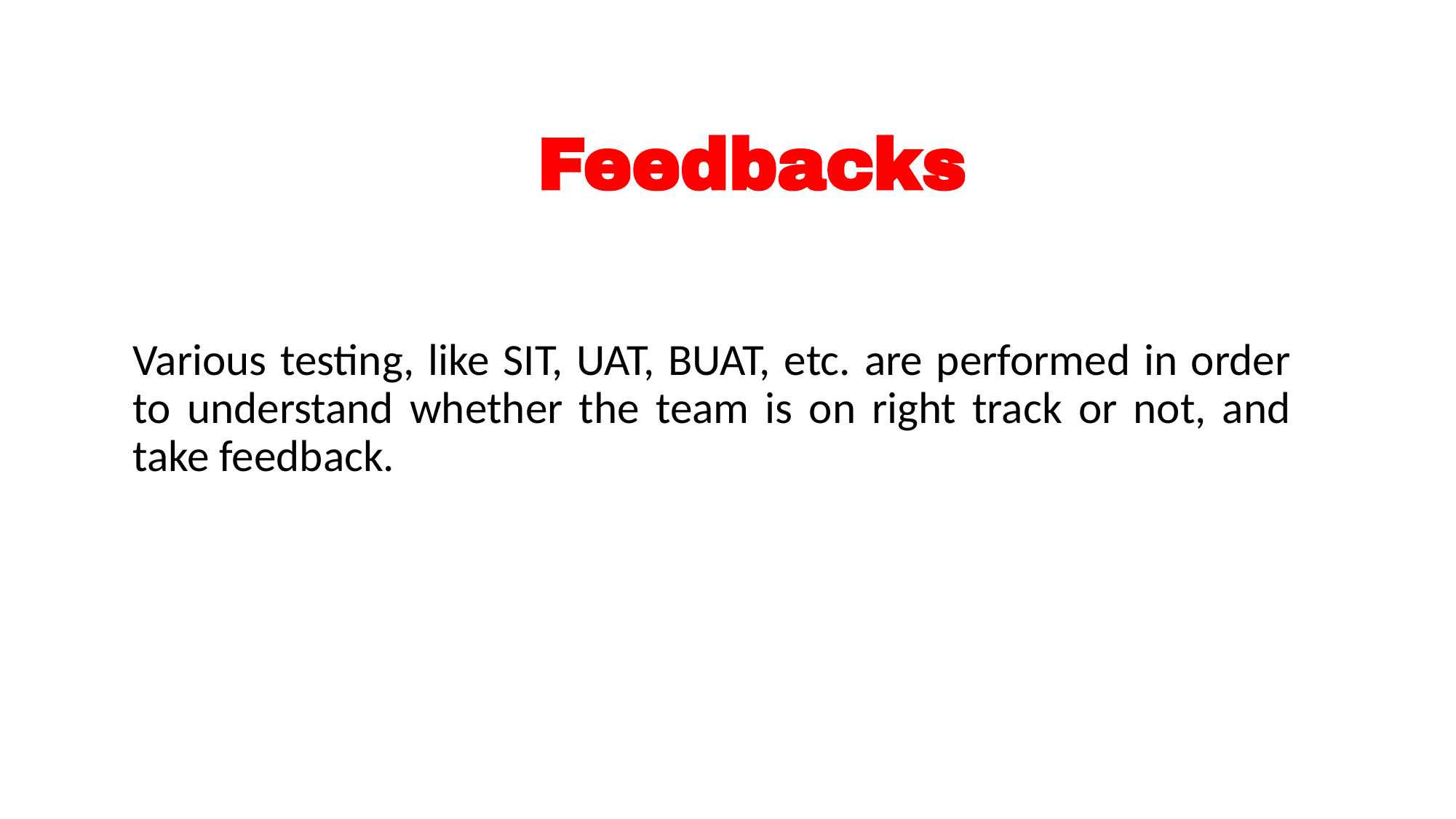

# Feedbacks
Various testing, like SIT, UAT, BUAT, etc. are performed in order to understand whether the team is on right track or not, and take feedback.